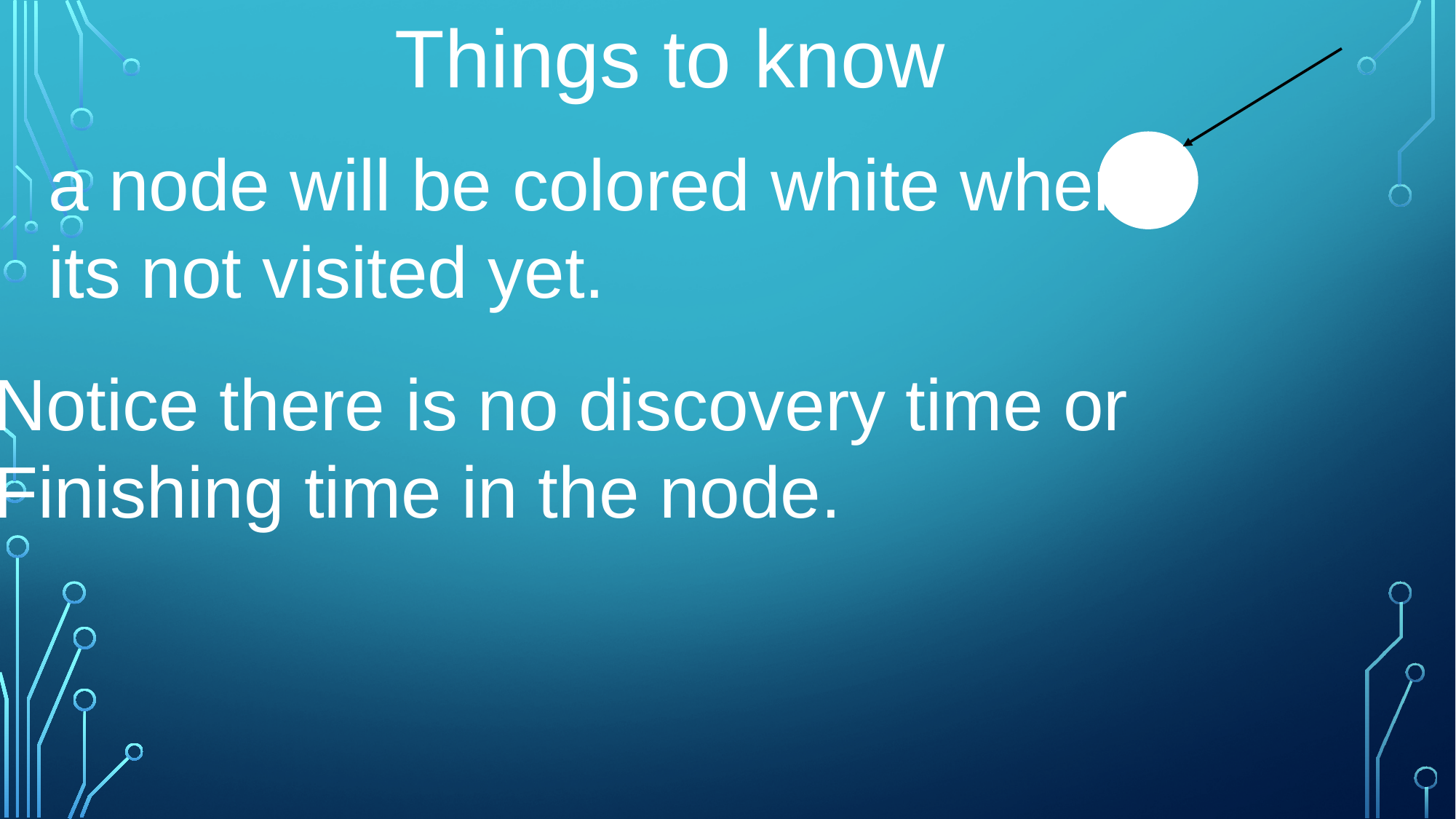

Things to know
a node will be colored white when
its not visited yet.

Notice there is no discovery time or
Finishing time in the node.